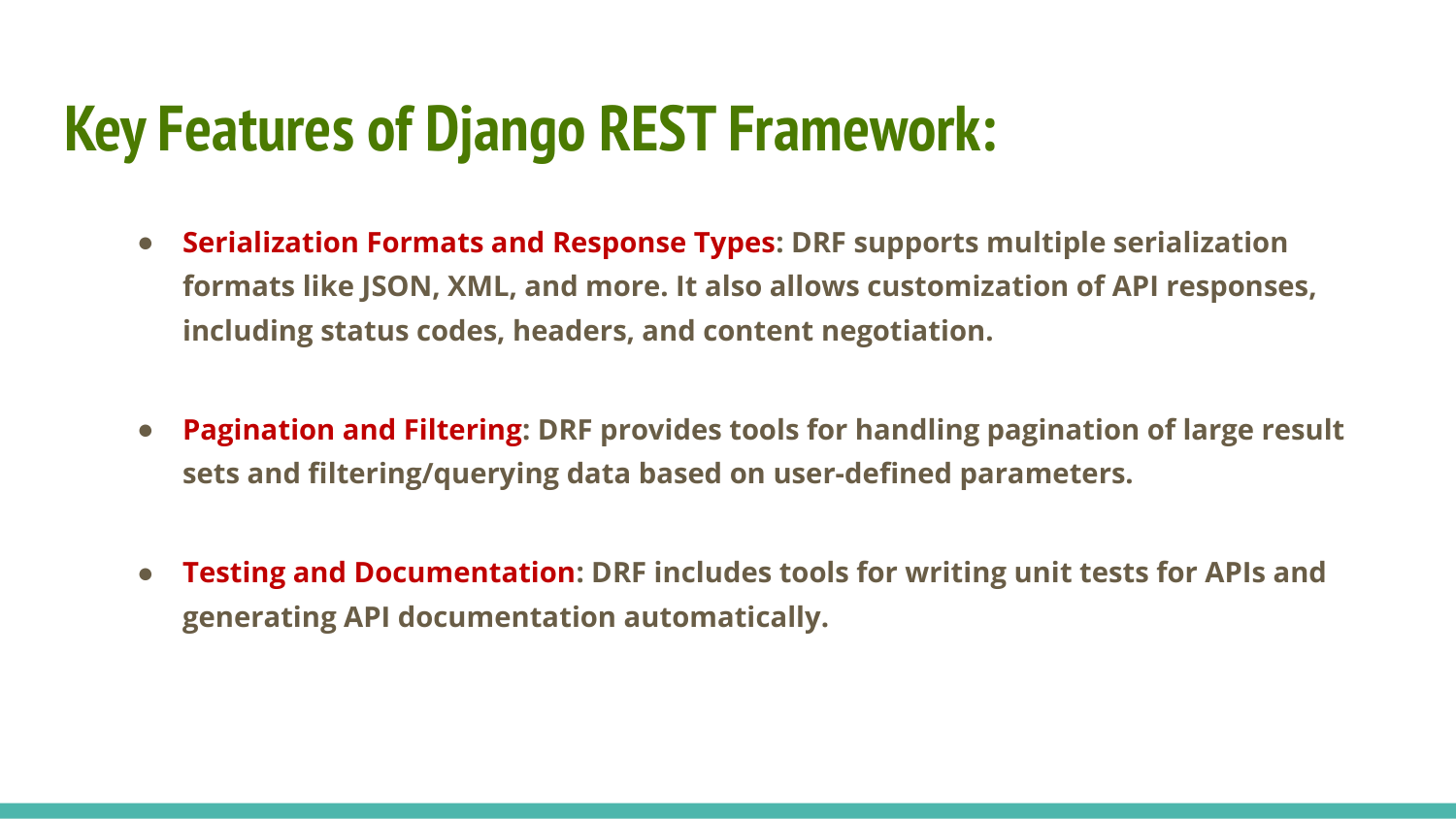

# Key Features of Django REST Framework:
Serialization Formats and Response Types: DRF supports multiple serialization formats like JSON, XML, and more. It also allows customization of API responses, including status codes, headers, and content negotiation.
Pagination and Filtering: DRF provides tools for handling pagination of large result sets and filtering/querying data based on user-defined parameters.
Testing and Documentation: DRF includes tools for writing unit tests for APIs and generating API documentation automatically.